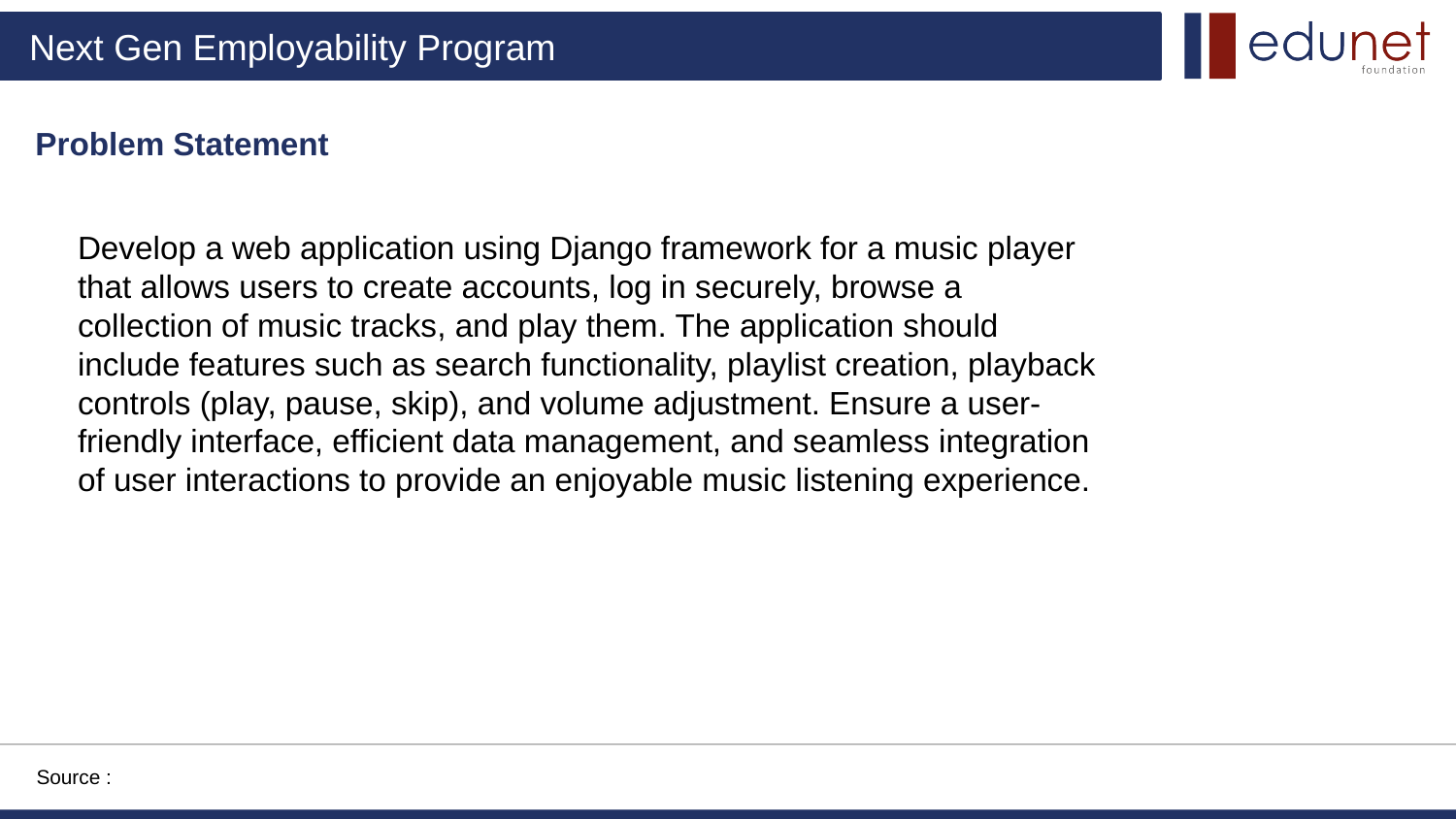

Problem Statement
Develop a web application using Django framework for a music player that allows users to create accounts, log in securely, browse a collection of music tracks, and play them. The application should include features such as search functionality, playlist creation, playback controls (play, pause, skip), and volume adjustment. Ensure a user-friendly interface, efficient data management, and seamless integration of user interactions to provide an enjoyable music listening experience.
Source :